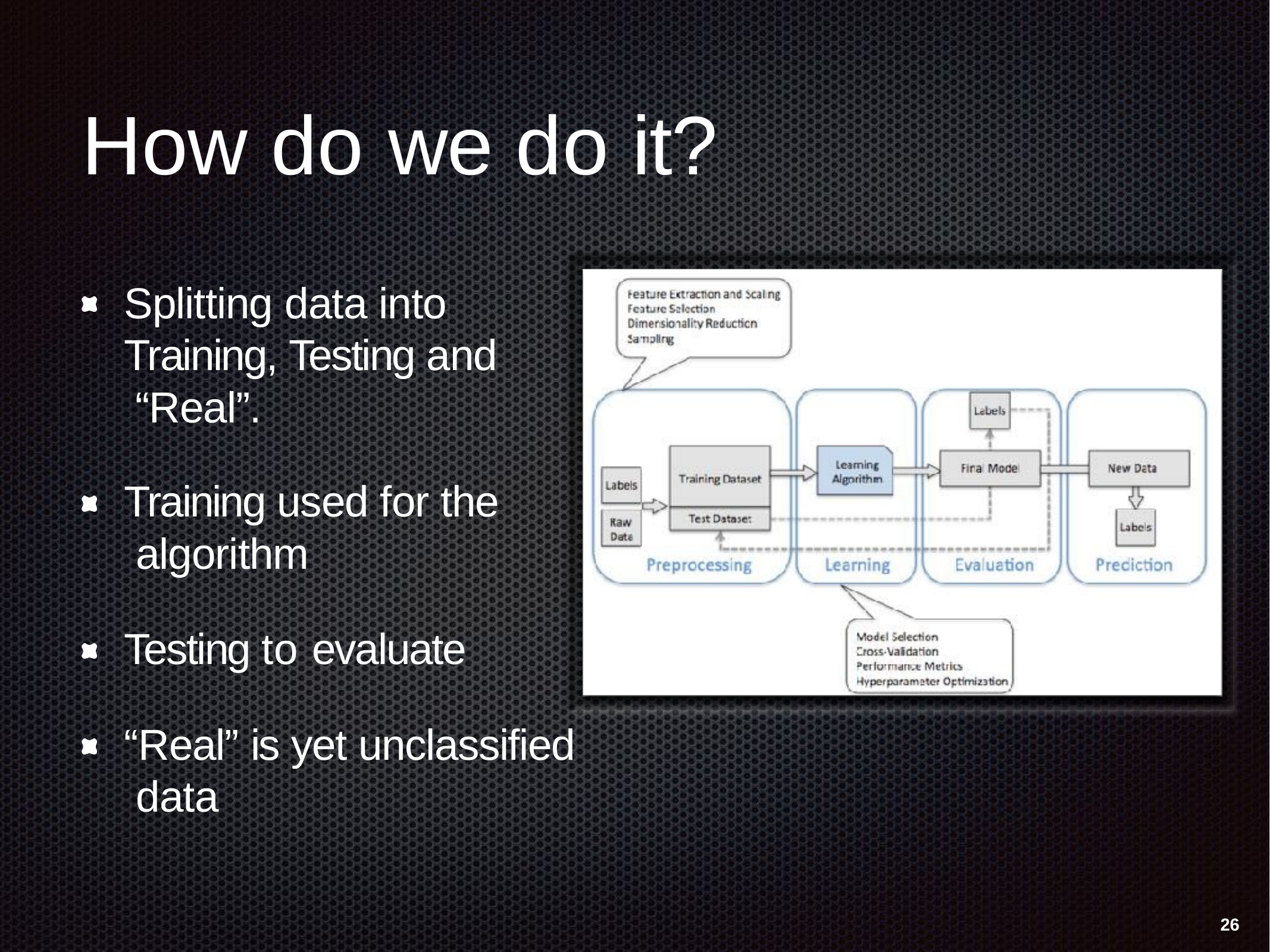

# How do we do it?

Splitting data into  Training, Testing and  “Real”.
Training used for the  algorithm
Testing to evaluate
“Real” is yet unclassified  data

26